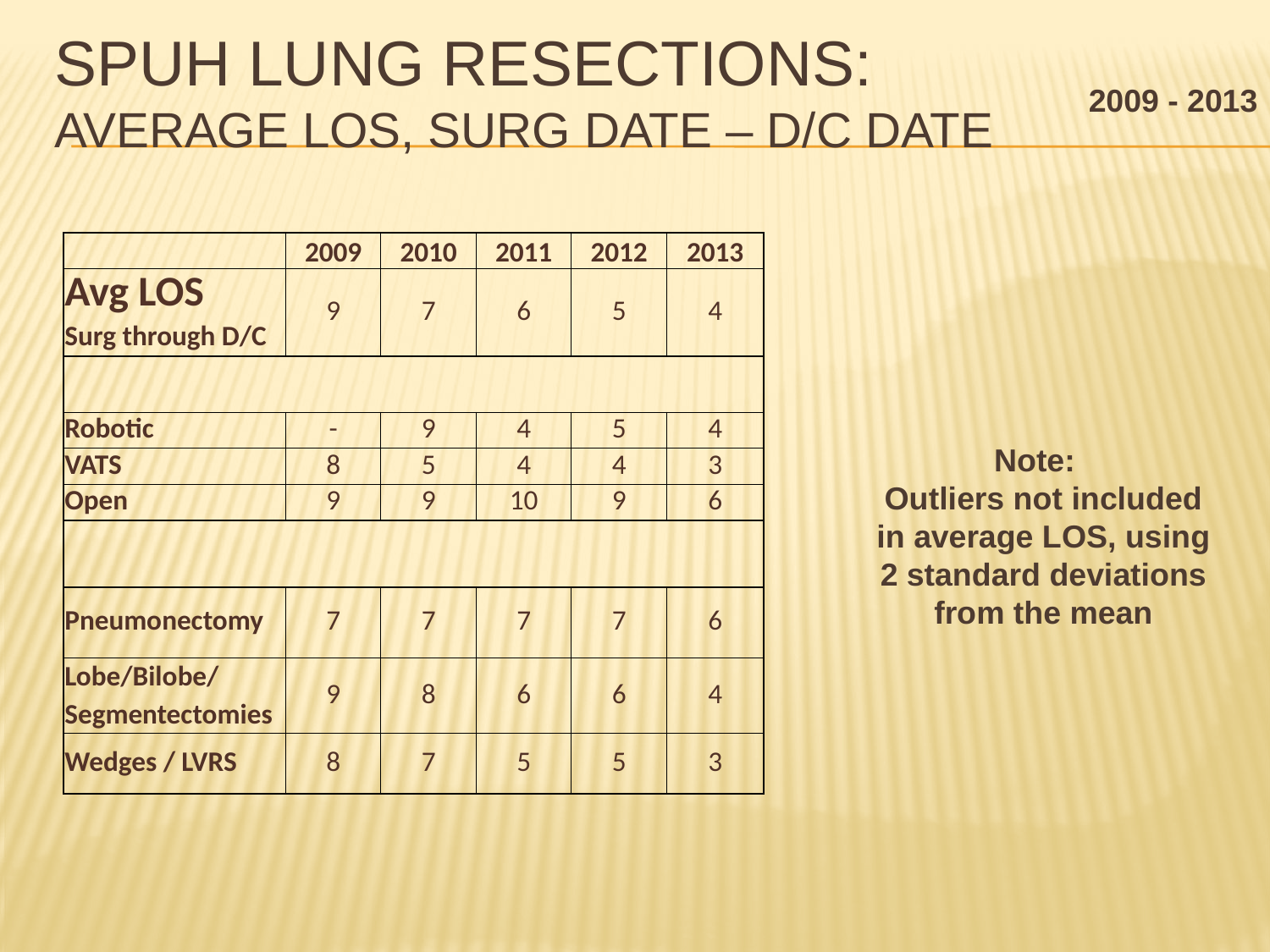

# SPUH Lung Resections: Average LOS, Surg Date – D/C Date
2009 - 2013
|  | 2009 | 2010 | 2011 | 2012 | 2013 |
| --- | --- | --- | --- | --- | --- |
| Avg LOS | 9 | 7 | 6 | 5 | 4 |
| Surg through D/C |  |  |  |  |  |
|  |  |  |  |  |  |
| Robotic | - | 9 | 4 | 5 | 4 |
| VATS | 8 | 5 | 4 | 4 | 3 |
| Open | 9 | 9 | 10 | 9 | 6 |
|  |  |  |  |  |  |
| Pneumonectomy | 7 | 7 | 7 | 7 | 6 |
| Lobe/Bilobe/ | 9 | 8 | 6 | 6 | 4 |
| Segmentectomies |  |  |  |  |  |
| Wedges / LVRS | 8 | 7 | 5 | 5 | 3 |
Note:
Outliers not included in average LOS, using 2 standard deviations from the mean